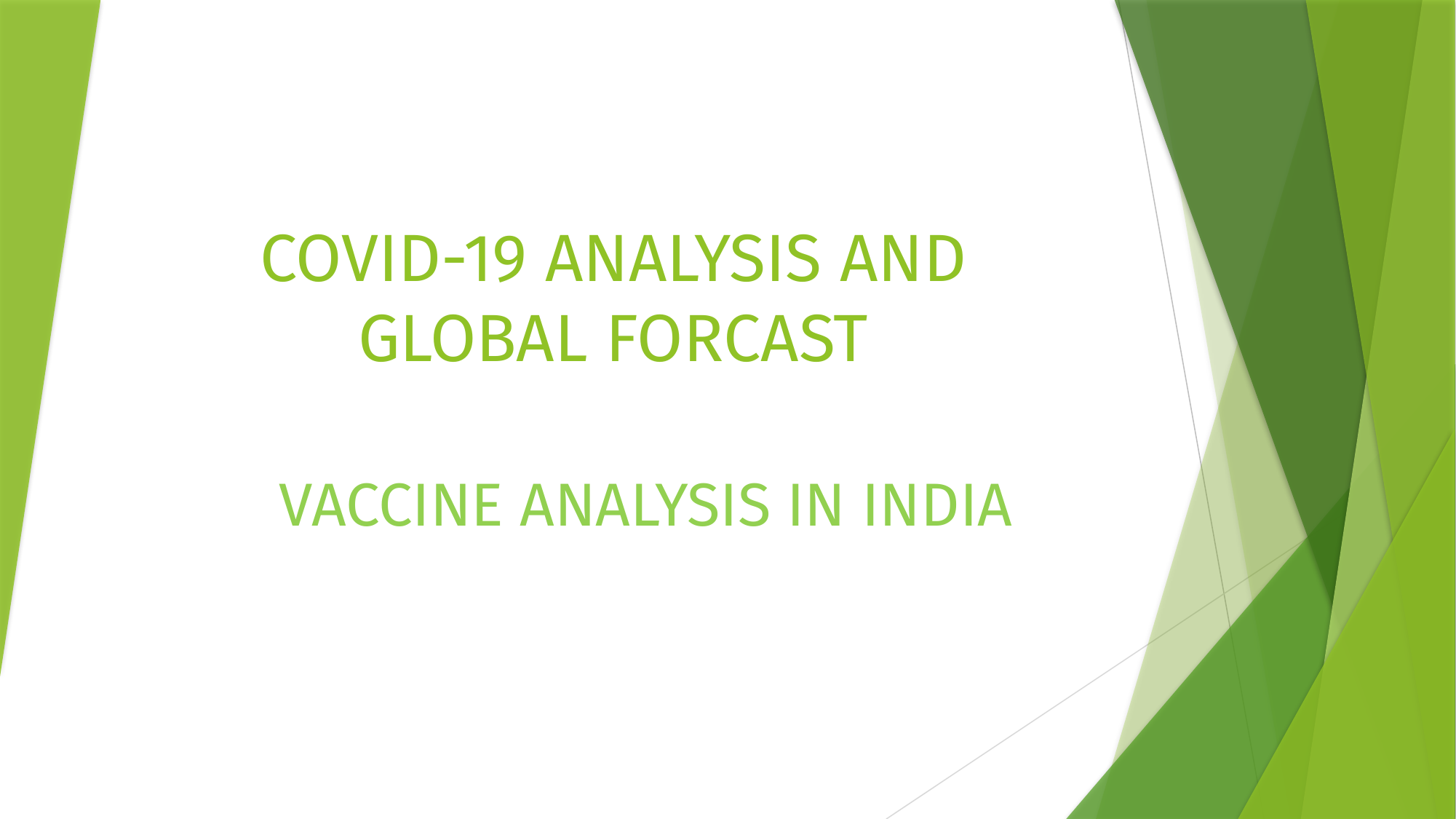

# COVID-19 ANALYSIS AND GLOBAL FORCAST
VACCINE ANALYSIS IN INDIA